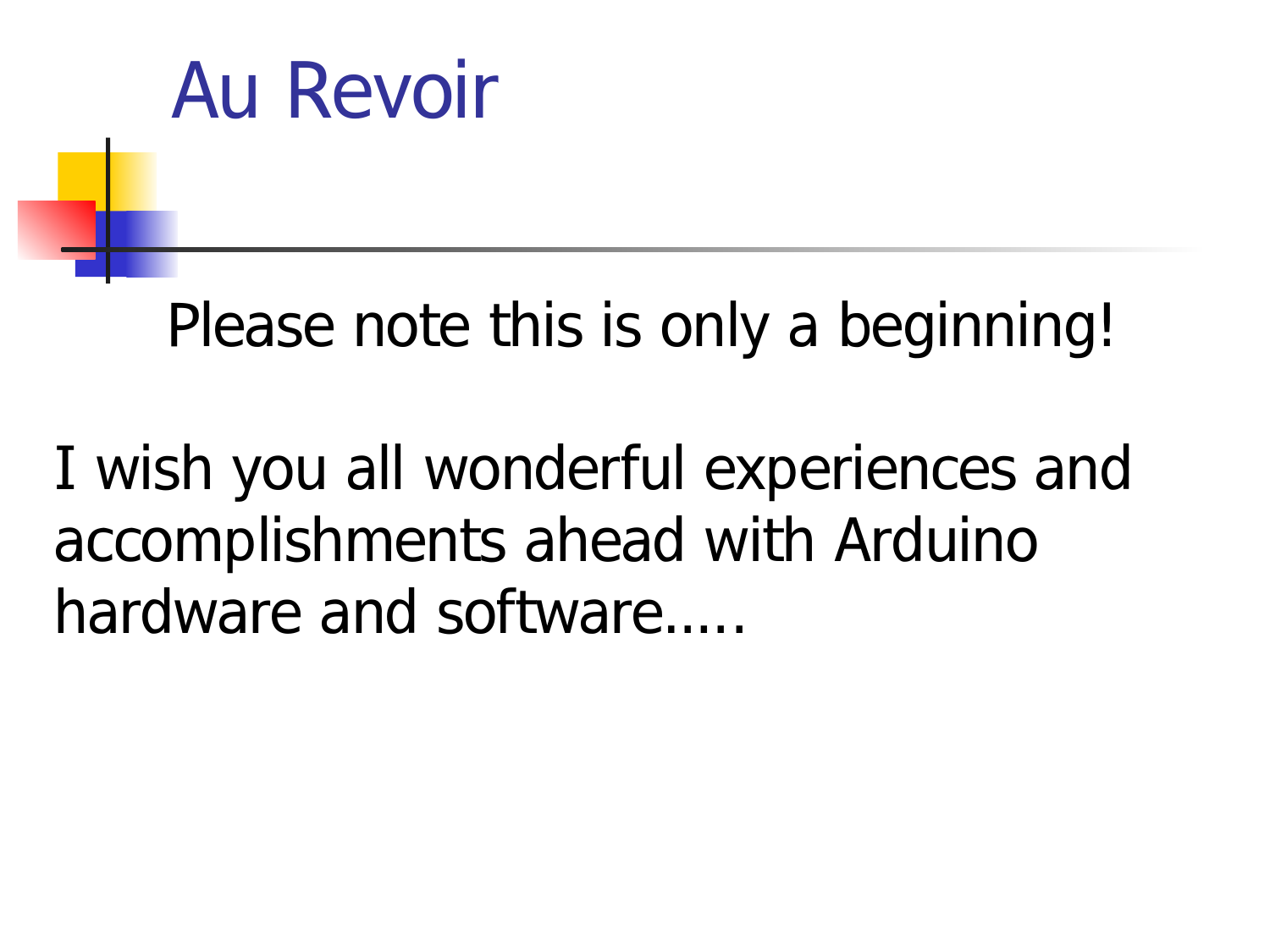

Au Revoir

Please note this is only a beginning!

I wish you all wonderful experiences and accomplishments ahead with Arduino hardware and software…..